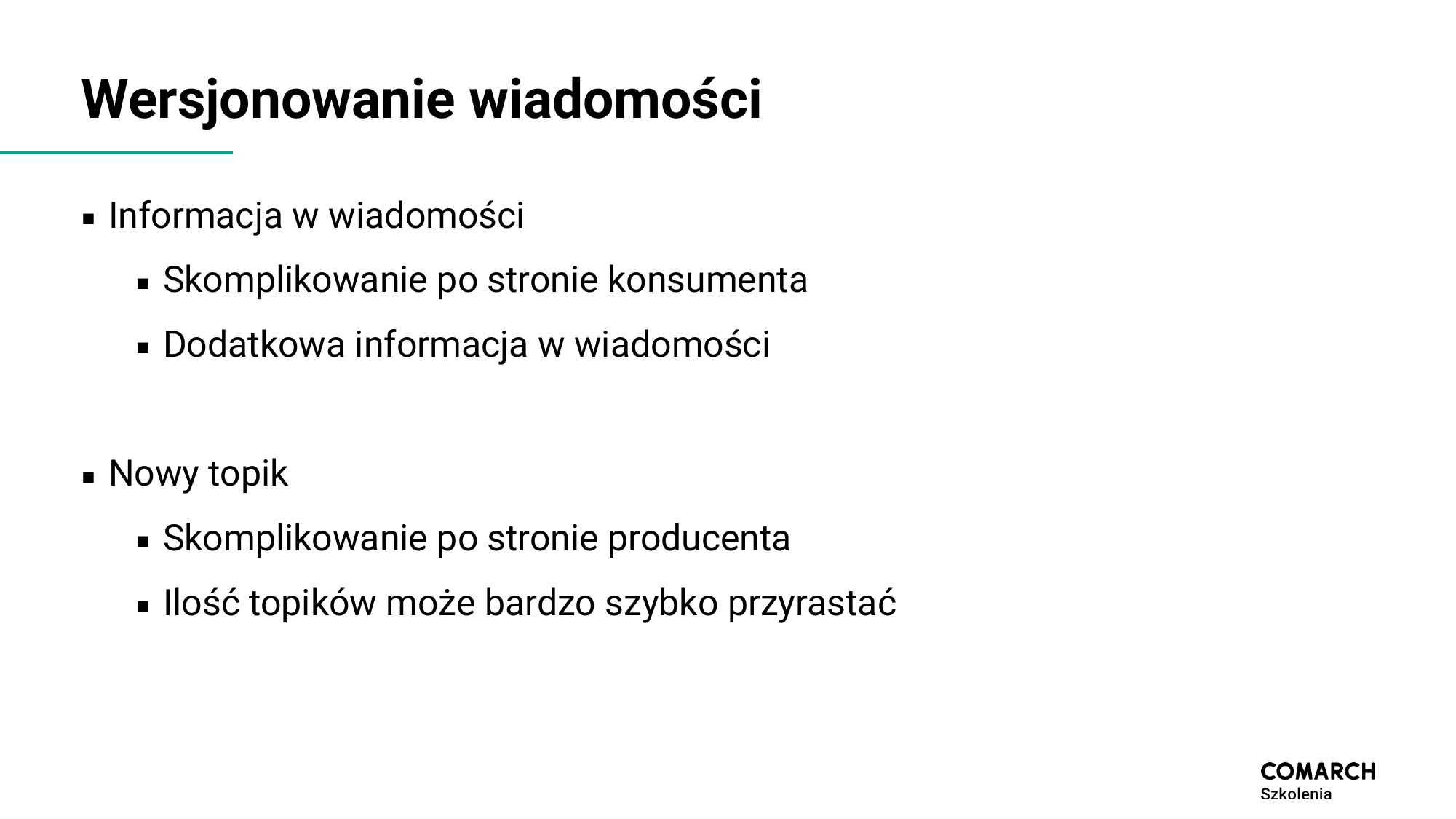

# Wersjonowanie wiadomości
Informacja w wiadomości
Skomplikowanie po stronie konsumenta
Dodatkowa informacja w wiadomości

Nowy topik
Skomplikowanie po stronie producenta
Ilość topików może bardzo szybko przyrastać